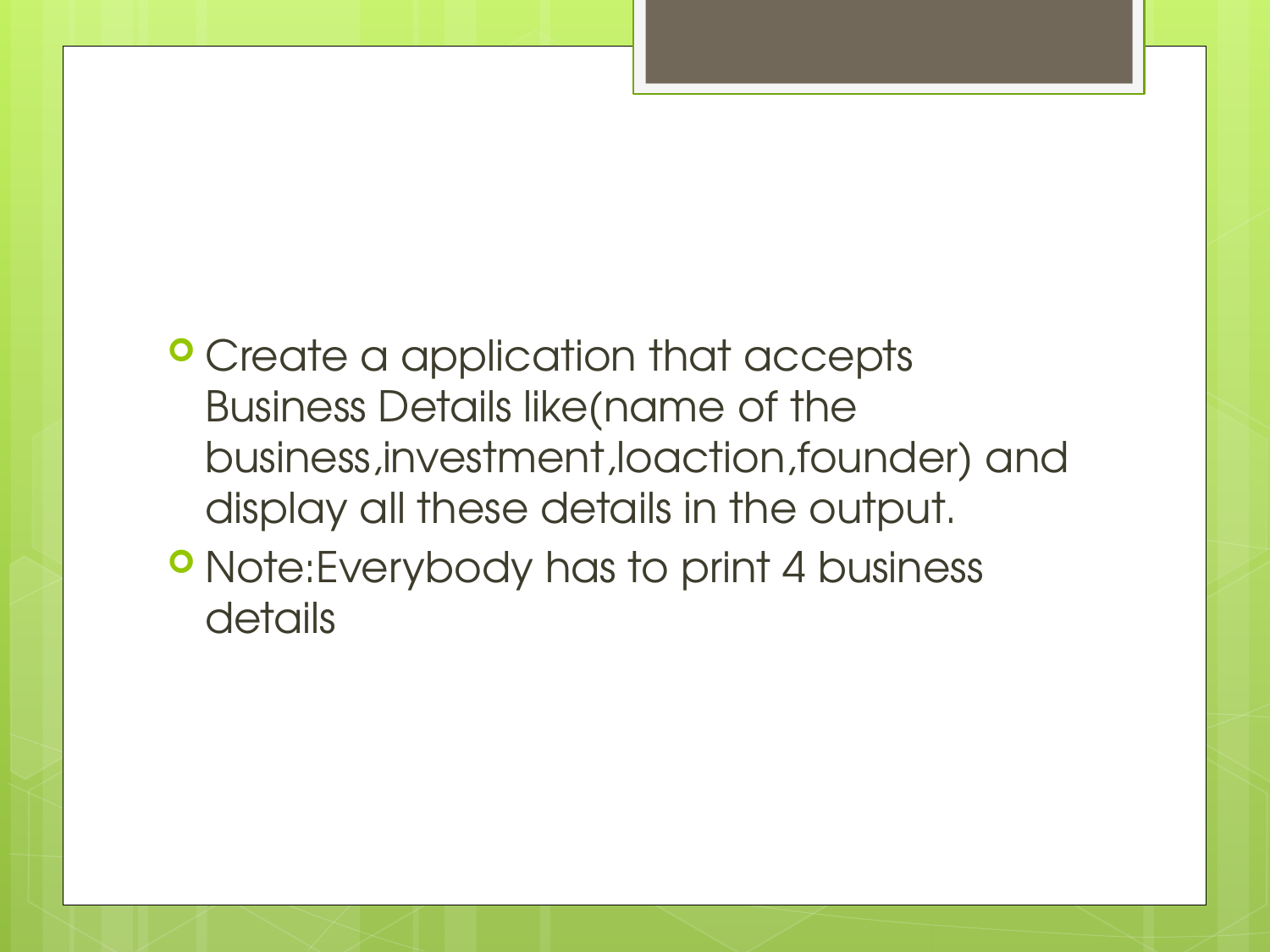

Create a application that accepts Business Details like(name of the business,investment,loaction,founder) and display all these details in the output.
Note:Everybody has to print 4 business details